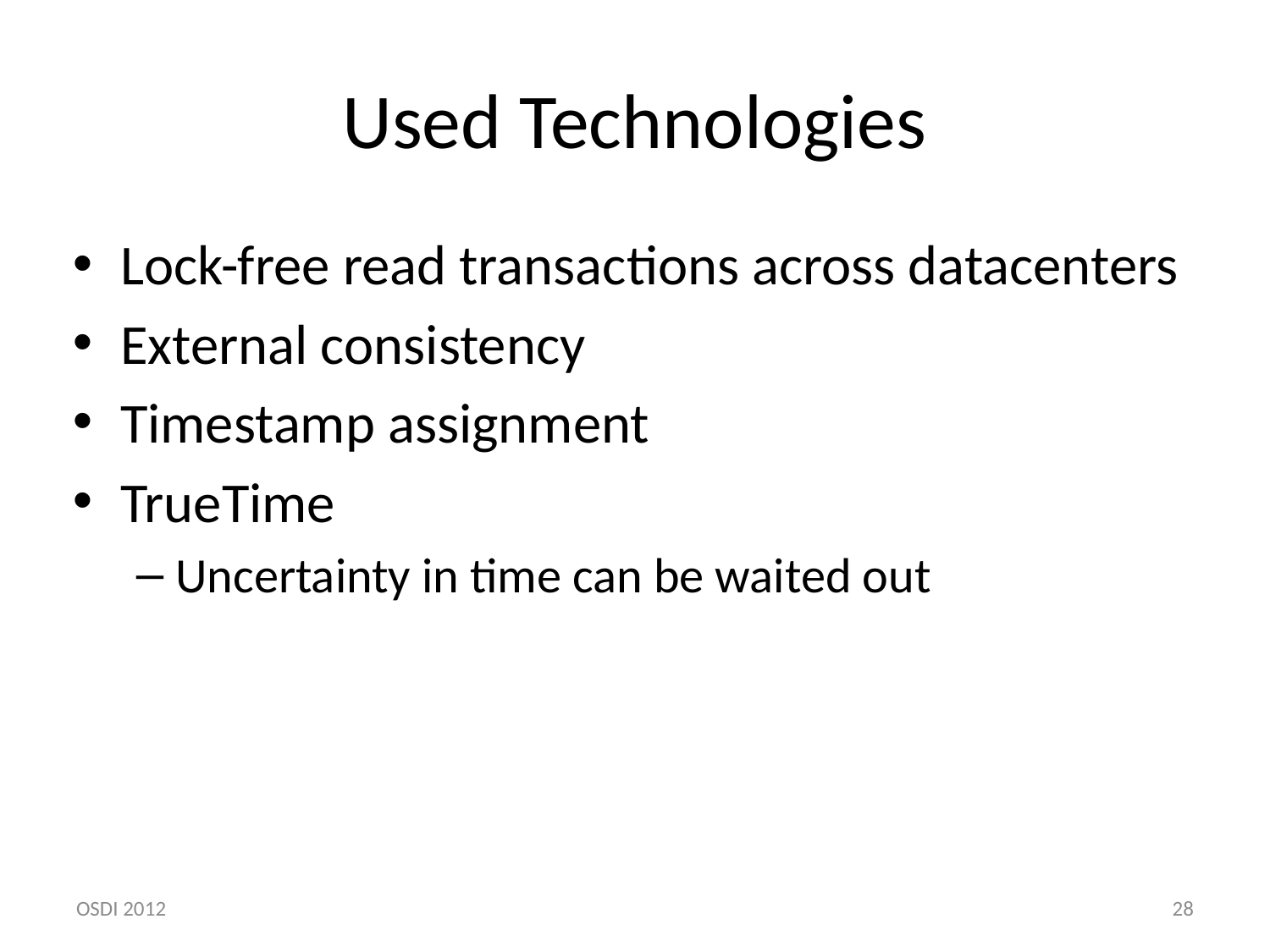

# Used Technologies
Lock-free read transactions across datacenters
External consistency
Timestamp assignment
TrueTime
Uncertainty in time can be waited out

OSDI 2012
28